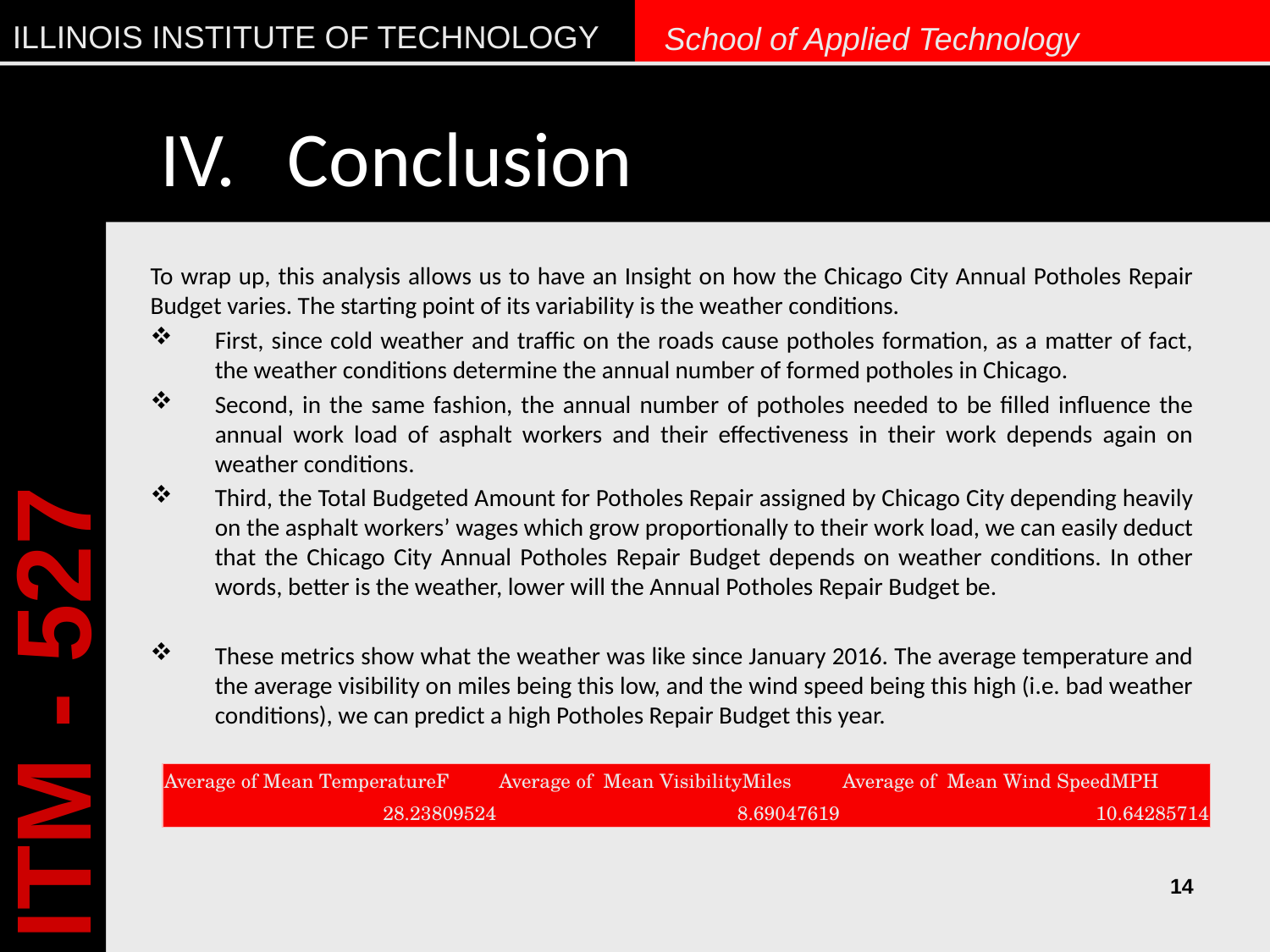

# IV.	Conclusion
To wrap up, this analysis allows us to have an Insight on how the Chicago City Annual Potholes Repair Budget varies. The starting point of its variability is the weather conditions.
First, since cold weather and traffic on the roads cause potholes formation, as a matter of fact, the weather conditions determine the annual number of formed potholes in Chicago.
Second, in the same fashion, the annual number of potholes needed to be filled influence the annual work load of asphalt workers and their effectiveness in their work depends again on weather conditions.
Third, the Total Budgeted Amount for Potholes Repair assigned by Chicago City depending heavily on the asphalt workers’ wages which grow proportionally to their work load, we can easily deduct that the Chicago City Annual Potholes Repair Budget depends on weather conditions. In other words, better is the weather, lower will the Annual Potholes Repair Budget be.

These metrics show what the weather was like since January 2016. The average temperature and the average visibility on miles being this low, and the wind speed being this high (i.e. bad weather conditions), we can predict a high Potholes Repair Budget this year.
| Average of Mean TemperatureF | Average of Mean VisibilityMiles | Average of Mean Wind SpeedMPH |
| --- | --- | --- |
| 28.23809524 | 8.69047619 | 10.64285714 |
14